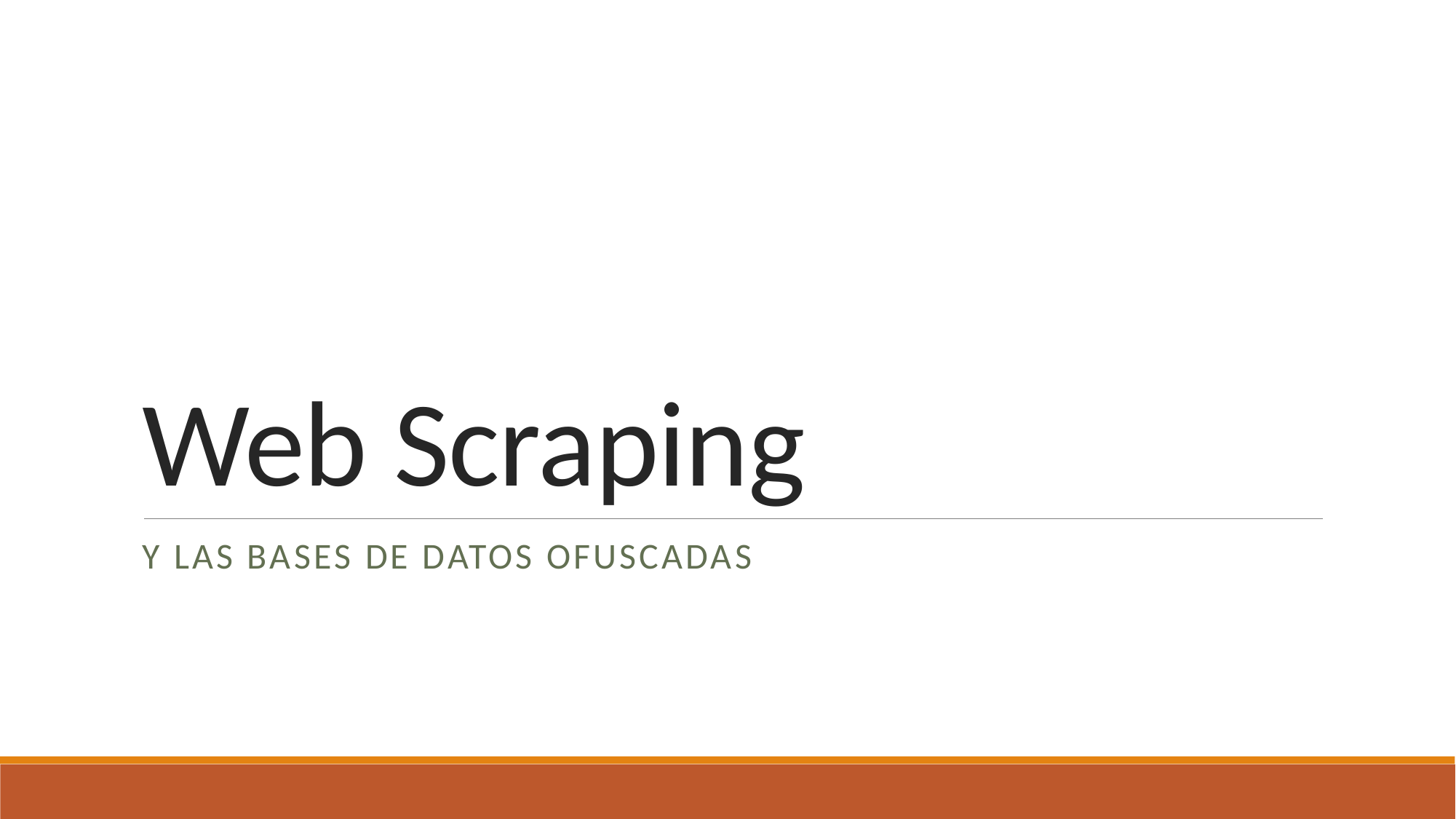

# Web Scraping
Y las Bases de Datos Ofuscadas